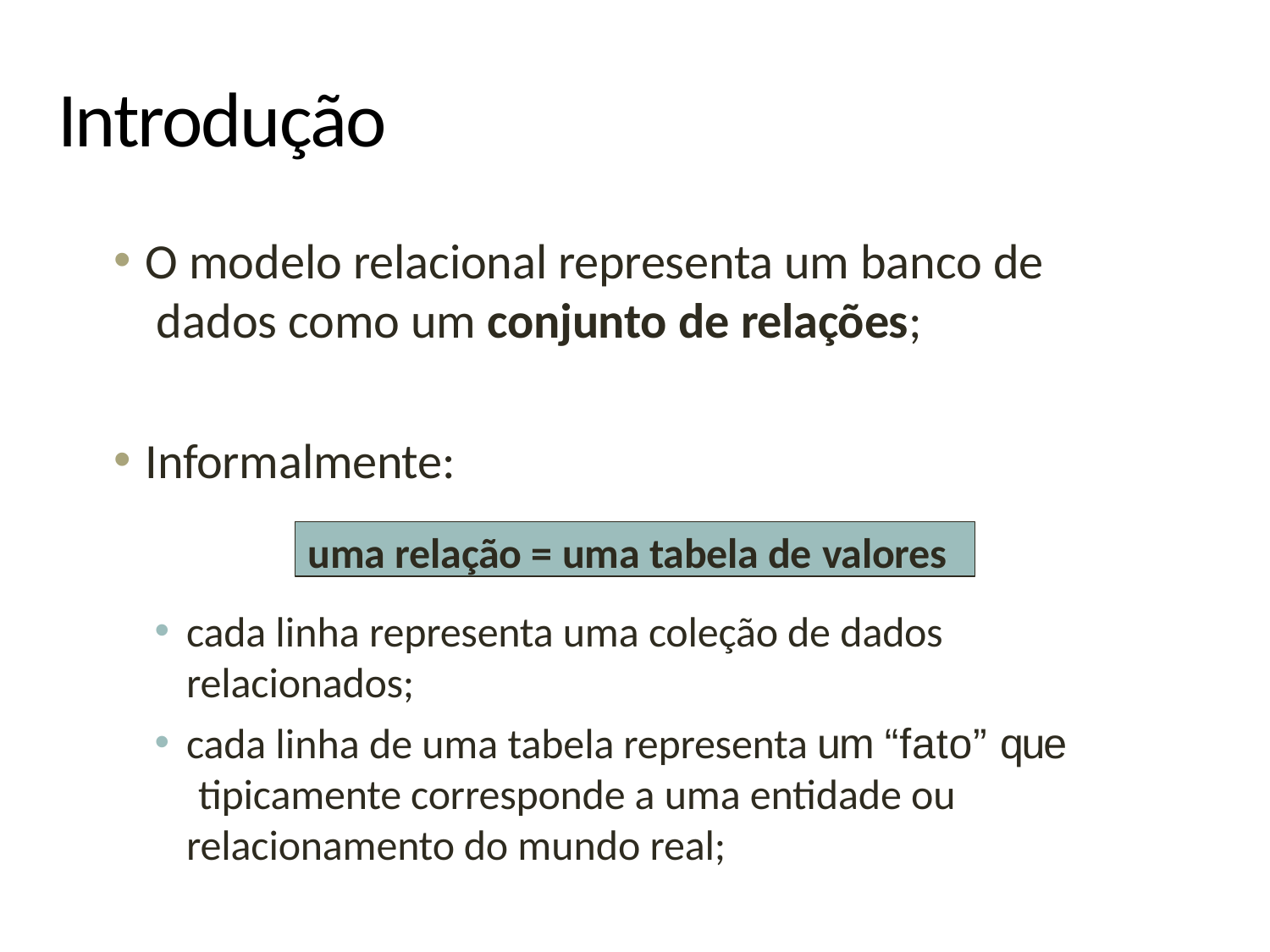

# Introdução
O modelo relacional representa um banco de  dados como um conjunto de relações;

Informalmente:
uma relação = uma tabela de valores
cada linha representa uma coleção de dados
relacionados;
cada linha de uma tabela representa um “fato” que  tipicamente corresponde a uma entidade ou  relacionamento do mundo real;
6